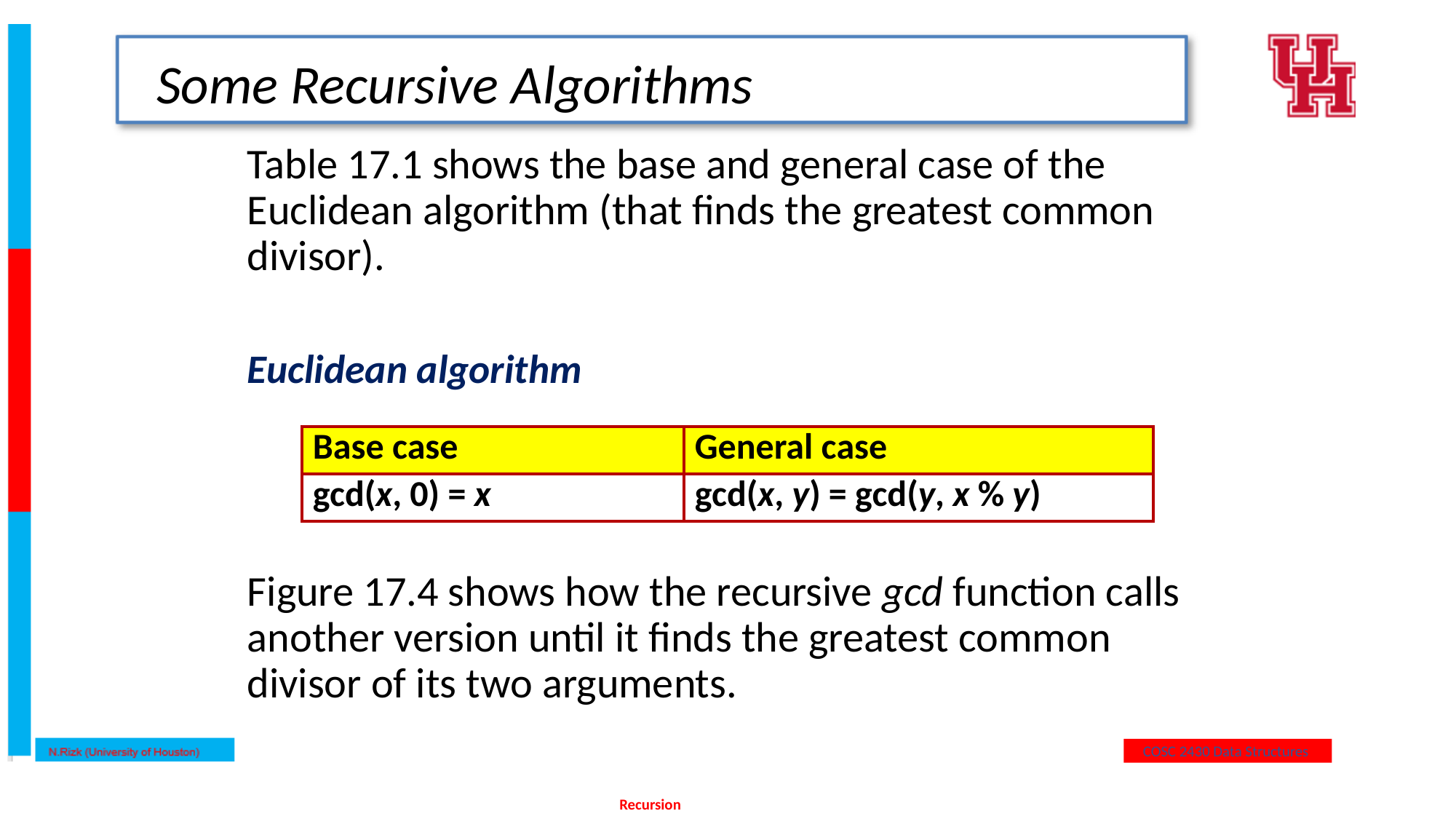

# Some Recursive Algorithms
Table 17.1 shows the base and general case of the Euclidean algorithm (that finds the greatest common divisor).
Euclidean algorithm
| Base case | General case |
| --- | --- |
| gcd(x, 0) = x | gcd(x, y) = gcd(y, x % y) |
Figure 17.4 shows how the recursive gcd function calls another version until it finds the greatest common divisor of its two arguments.